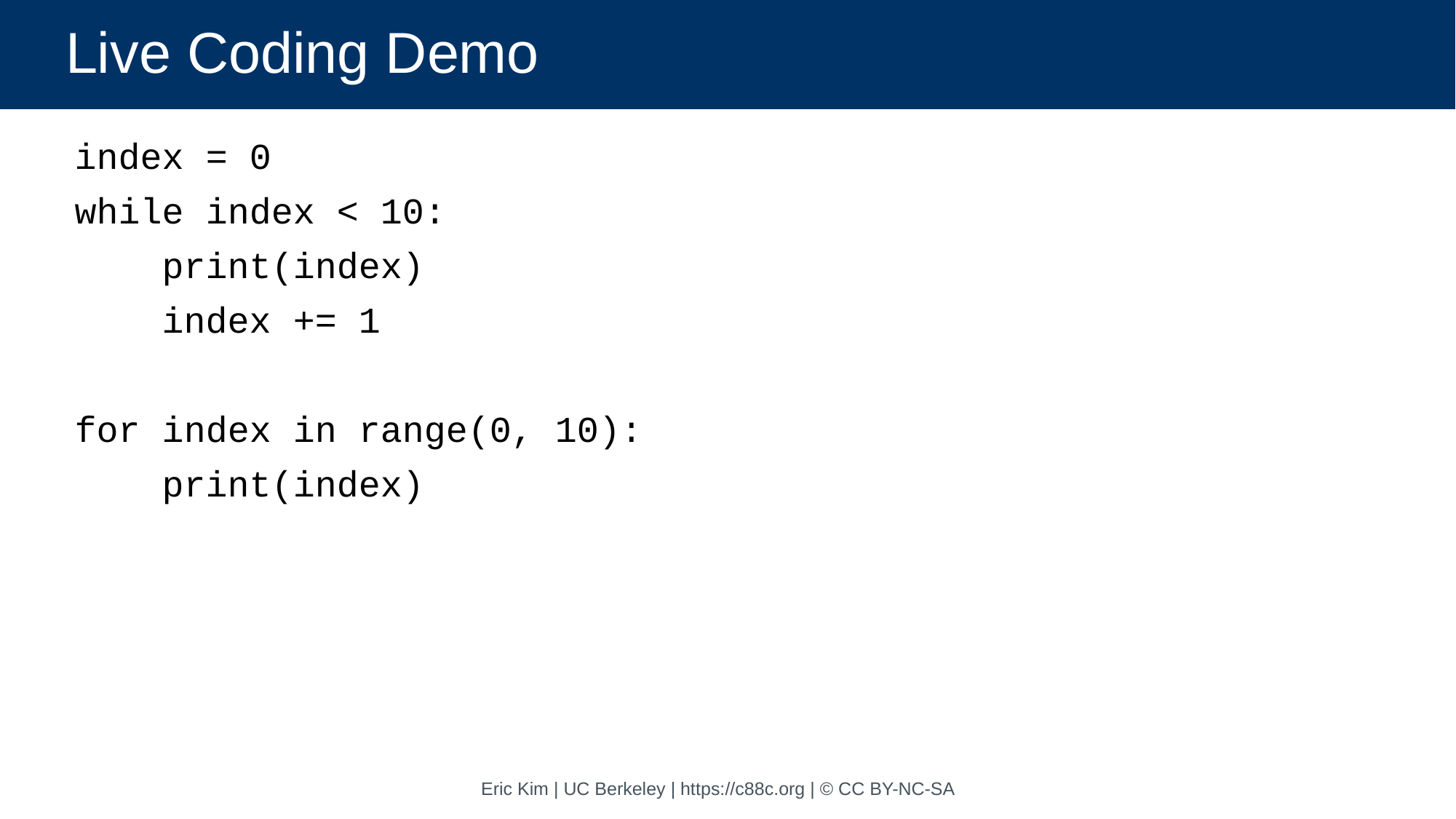

# Live Coding Demo
index = 0
while index < 10:
    print(index)
    index += 1

for index in range(0, 10):
    print(index)
Eric Kim | UC Berkeley | https://c88c.org | © CC BY-NC-SA